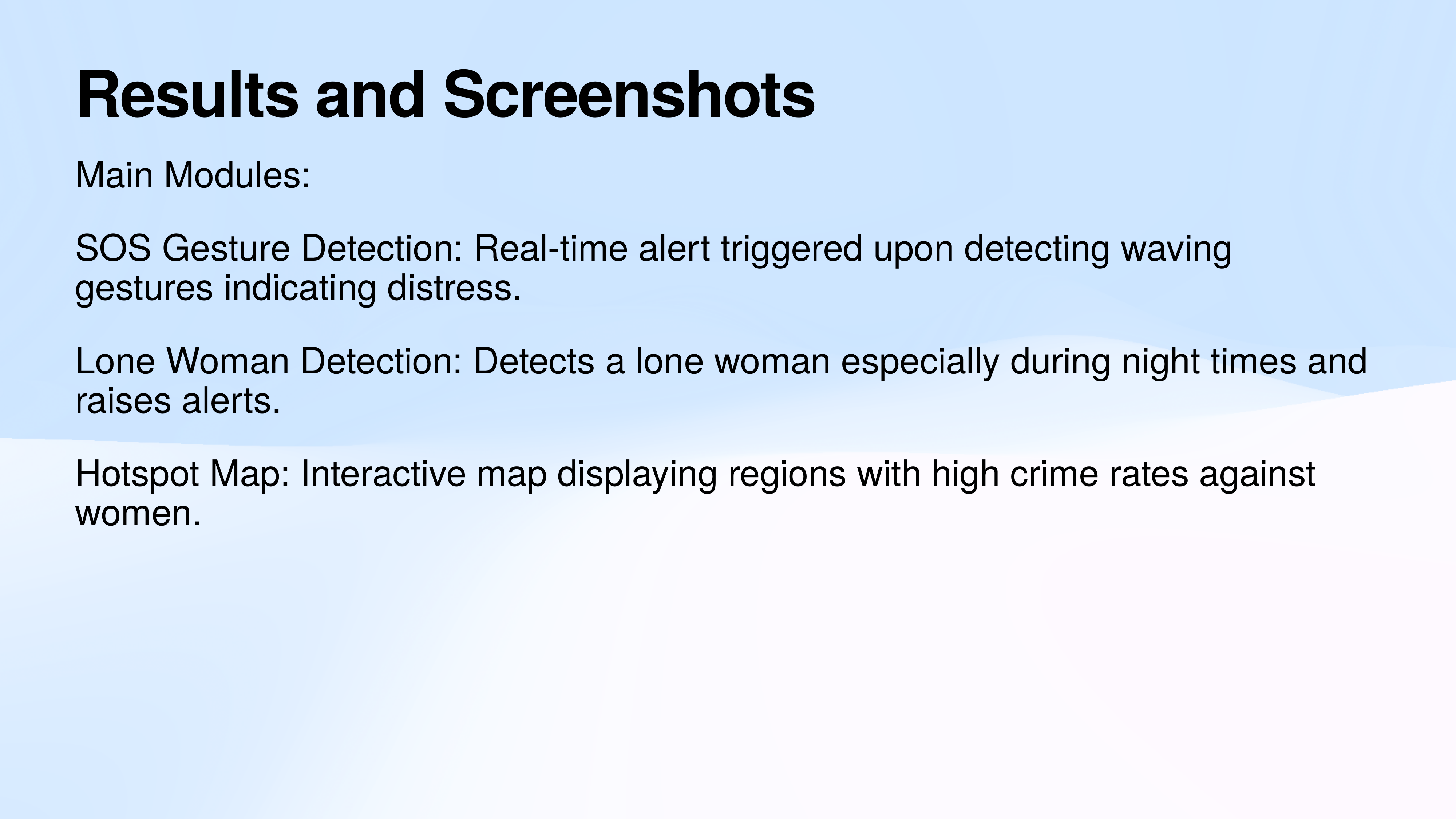

# Results and Screenshots
Main Modules:
SOS Gesture Detection: Real-time alert triggered upon detecting waving gestures indicating distress.
Lone Woman Detection: Detects a lone woman especially during night times and raises alerts.
Hotspot Map: Interactive map displaying regions with high crime rates against women.